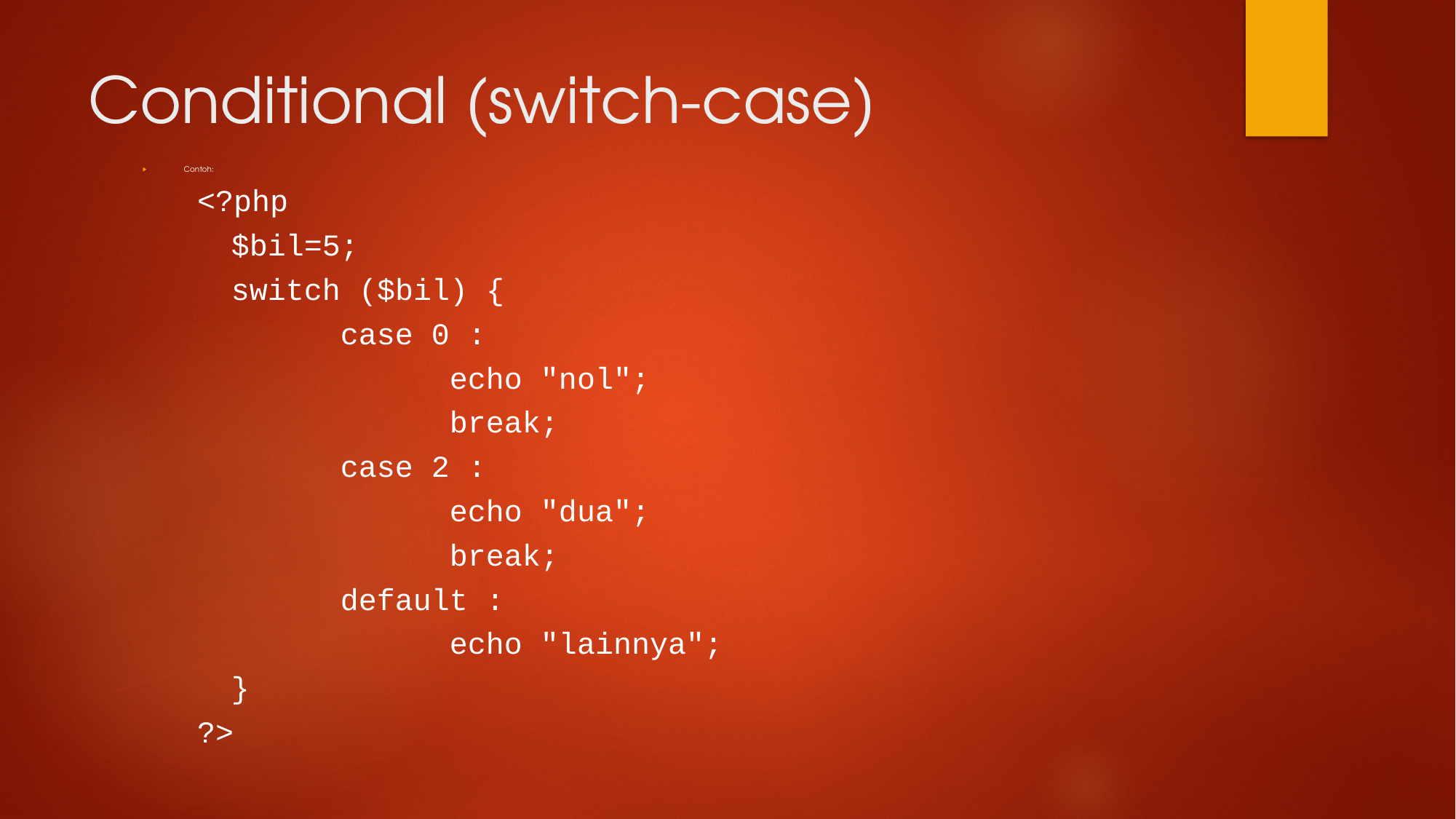

# Conditional (switch-case)
Contoh:
<?php
	$bil=5;
 	switch ($bil) {
		case 0 :
			echo "nol";
			break;
		case 2 :
			echo "dua";
			break;
		default :
			echo "lainnya";
	}
?>